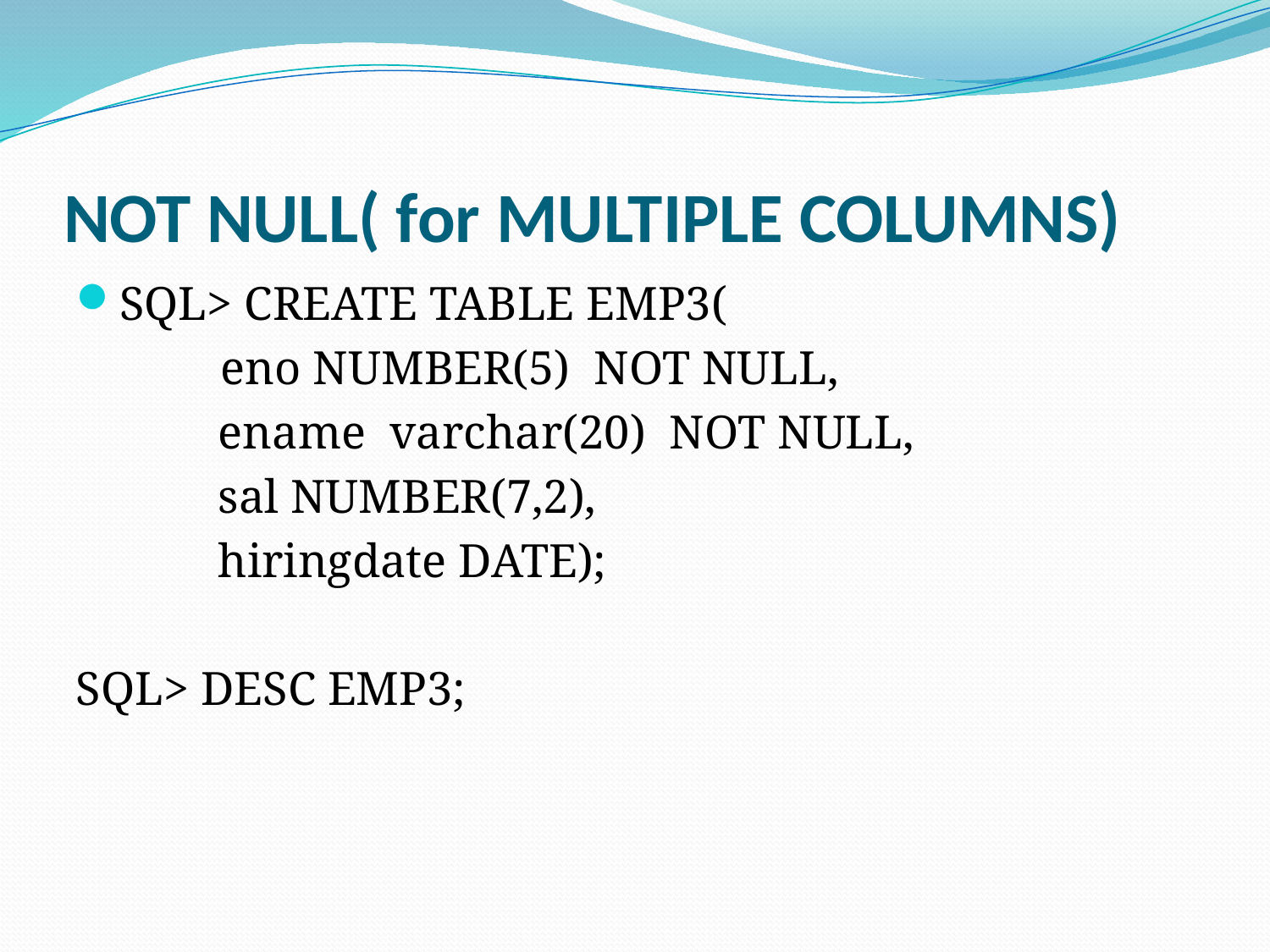

# NOT NULL( for MULTIPLE COLUMNS)
SQL> CREATE TABLE EMP3(
	         eno NUMBER(5)  NOT NULL,
            ename  varchar(20)  NOT NULL,
            sal NUMBER(7,2),
            hiringdate DATE);

SQL> DESC EMP3;